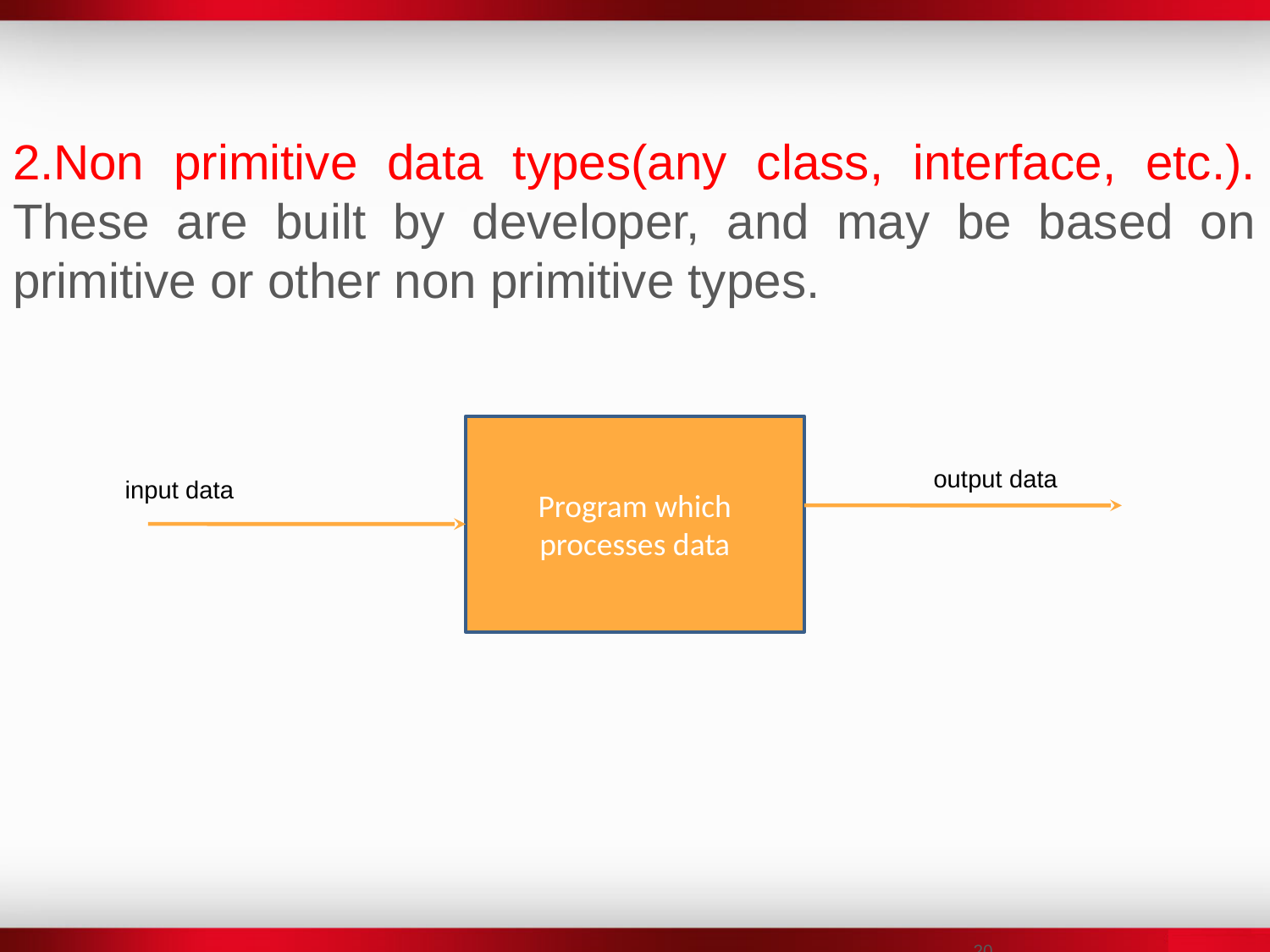

2.Non primitive data types(any class, interface, etc.). These are built by developer, and may be based on primitive or other non primitive types.

Program which processes data
output data
input data

20